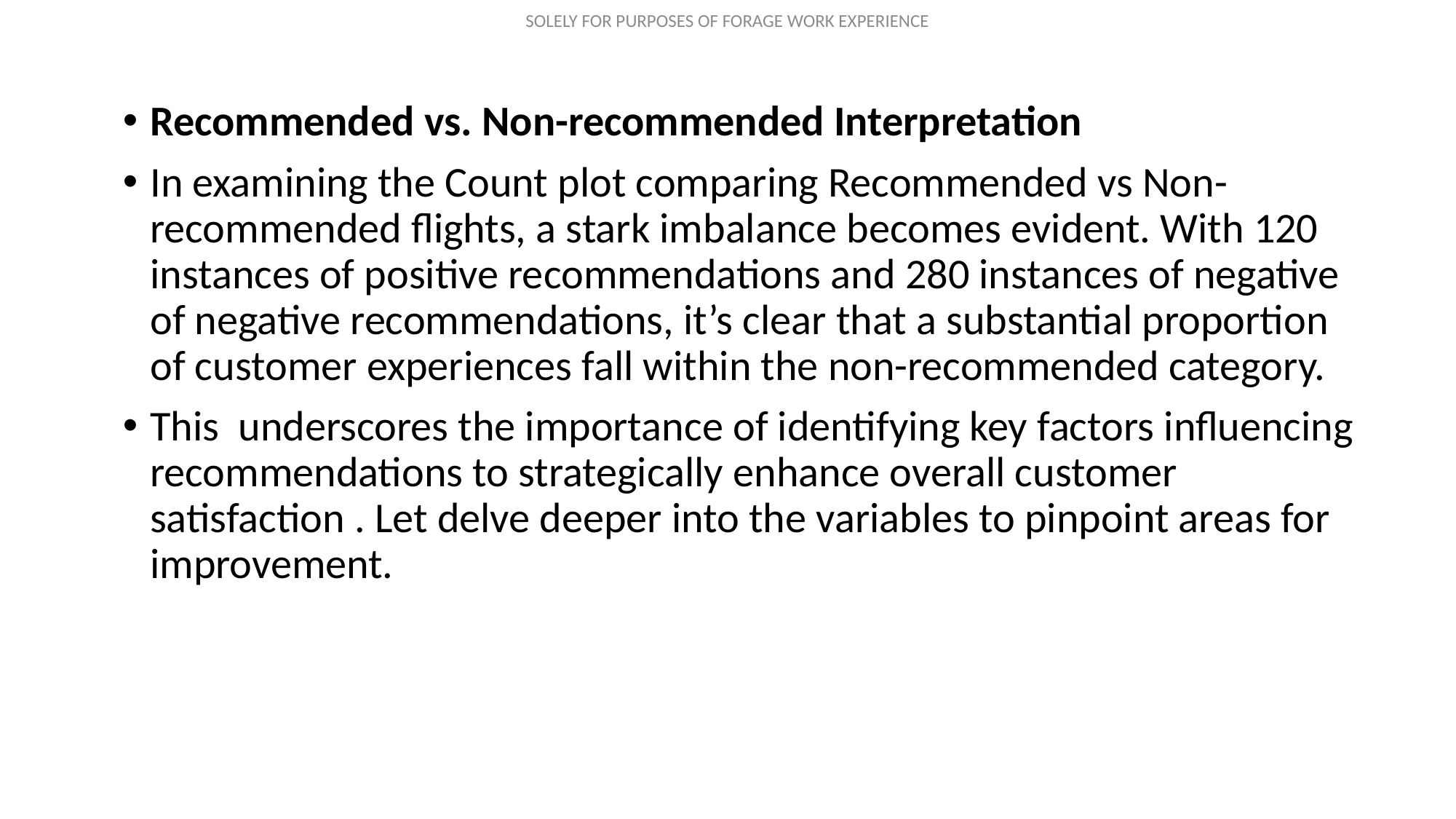

Recommended vs. Non-recommended Interpretation
In examining the Count plot comparing Recommended vs Non-recommended flights, a stark imbalance becomes evident. With 120 instances of positive recommendations and 280 instances of negative of negative recommendations, it’s clear that a substantial proportion of customer experiences fall within the non-recommended category.
This  underscores the importance of identifying key factors influencing recommendations to strategically enhance overall customer satisfaction . Let delve deeper into the variables to pinpoint areas for improvement.